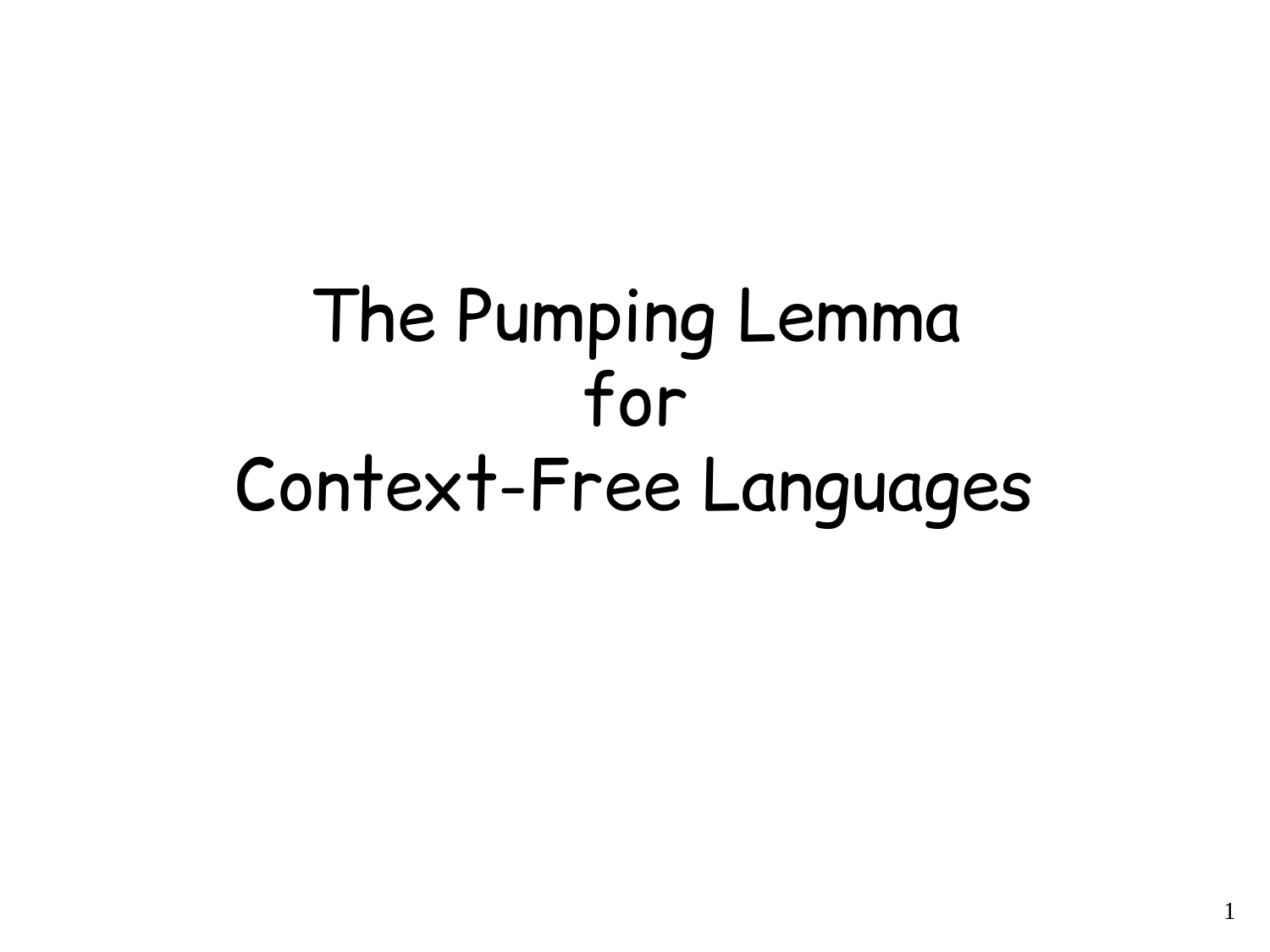

# The Pumping Lemma for Context-Free Languages

1